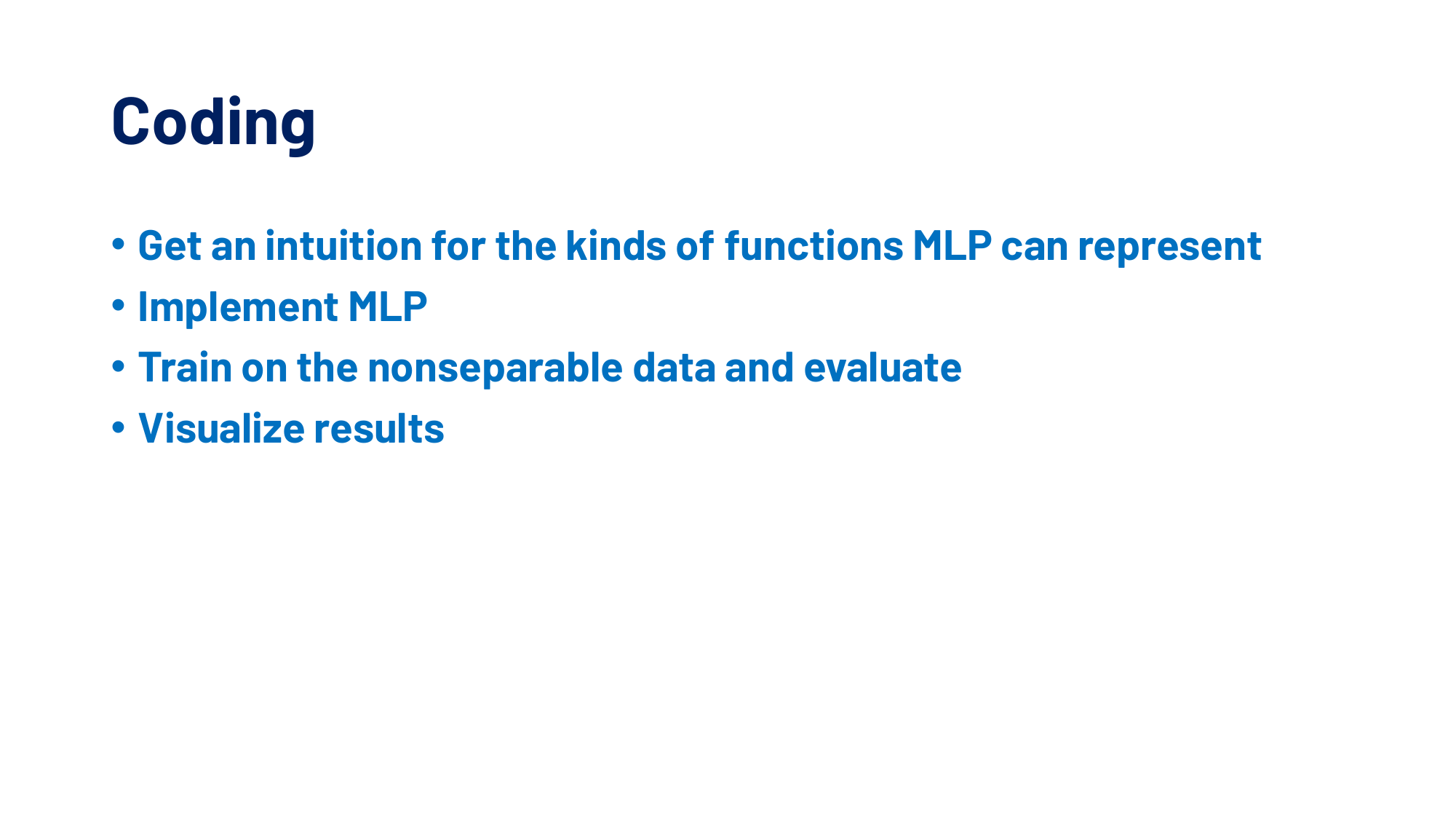

# Coding
Get an intuition for the kinds of functions MLP can represent
Implement MLP
Train on the nonseparable data and evaluate
Visualize results